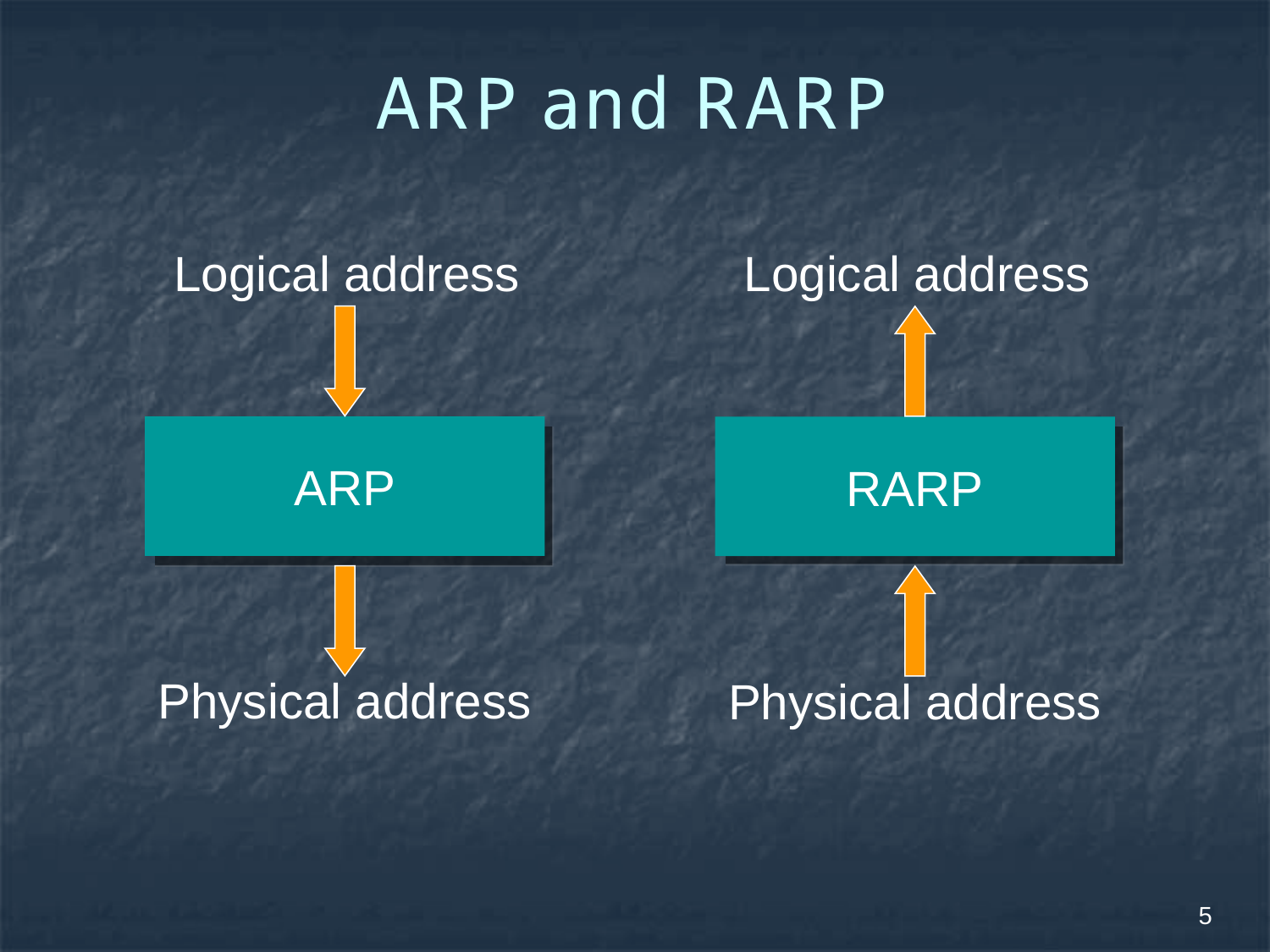

# ARP and RARP
Logical address
Logical address

ARP
RARP

Physical address
Physical address
5